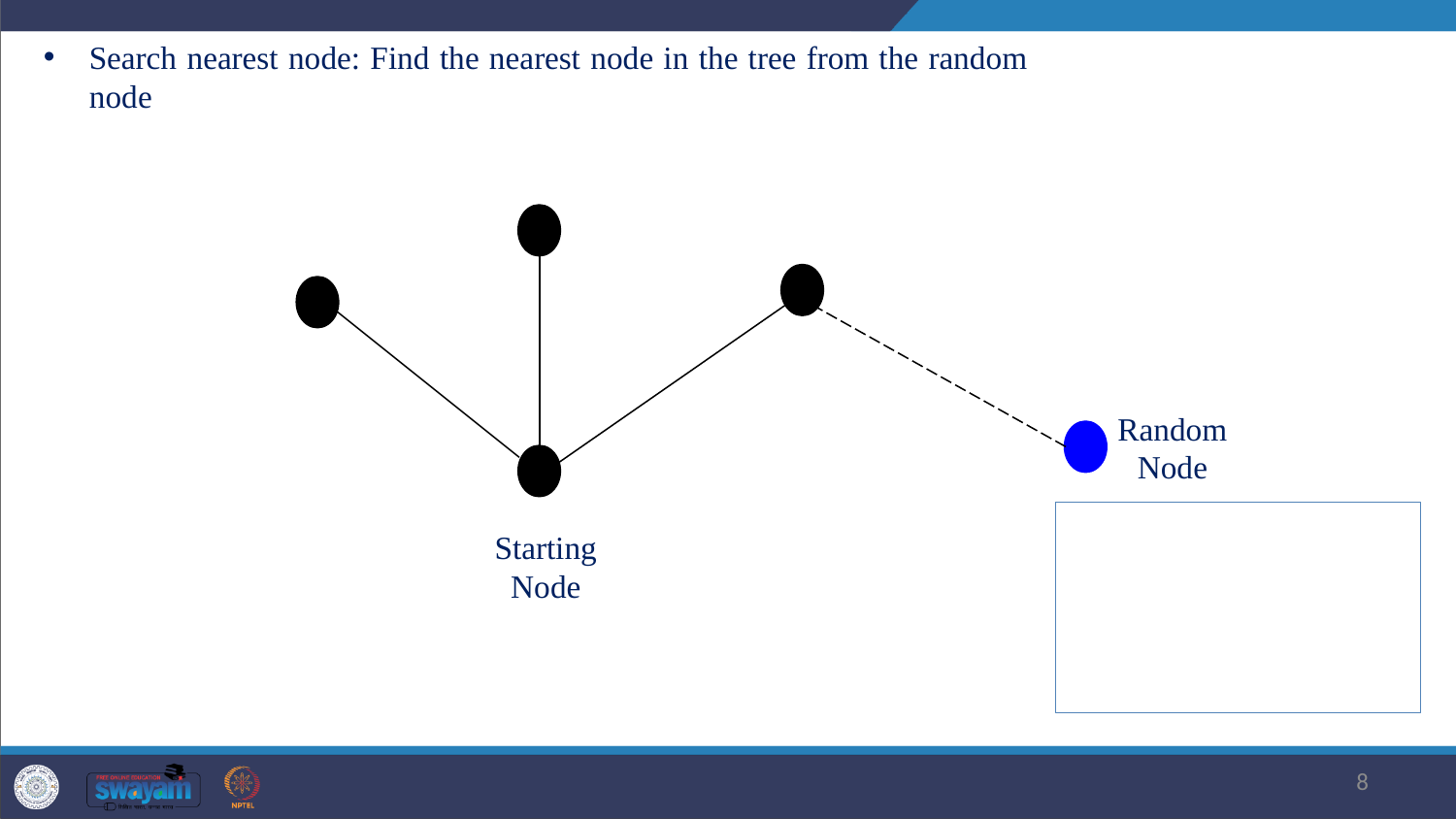

Search nearest node: Find the nearest node in the tree from the random node

Random Node

Starting Node
8